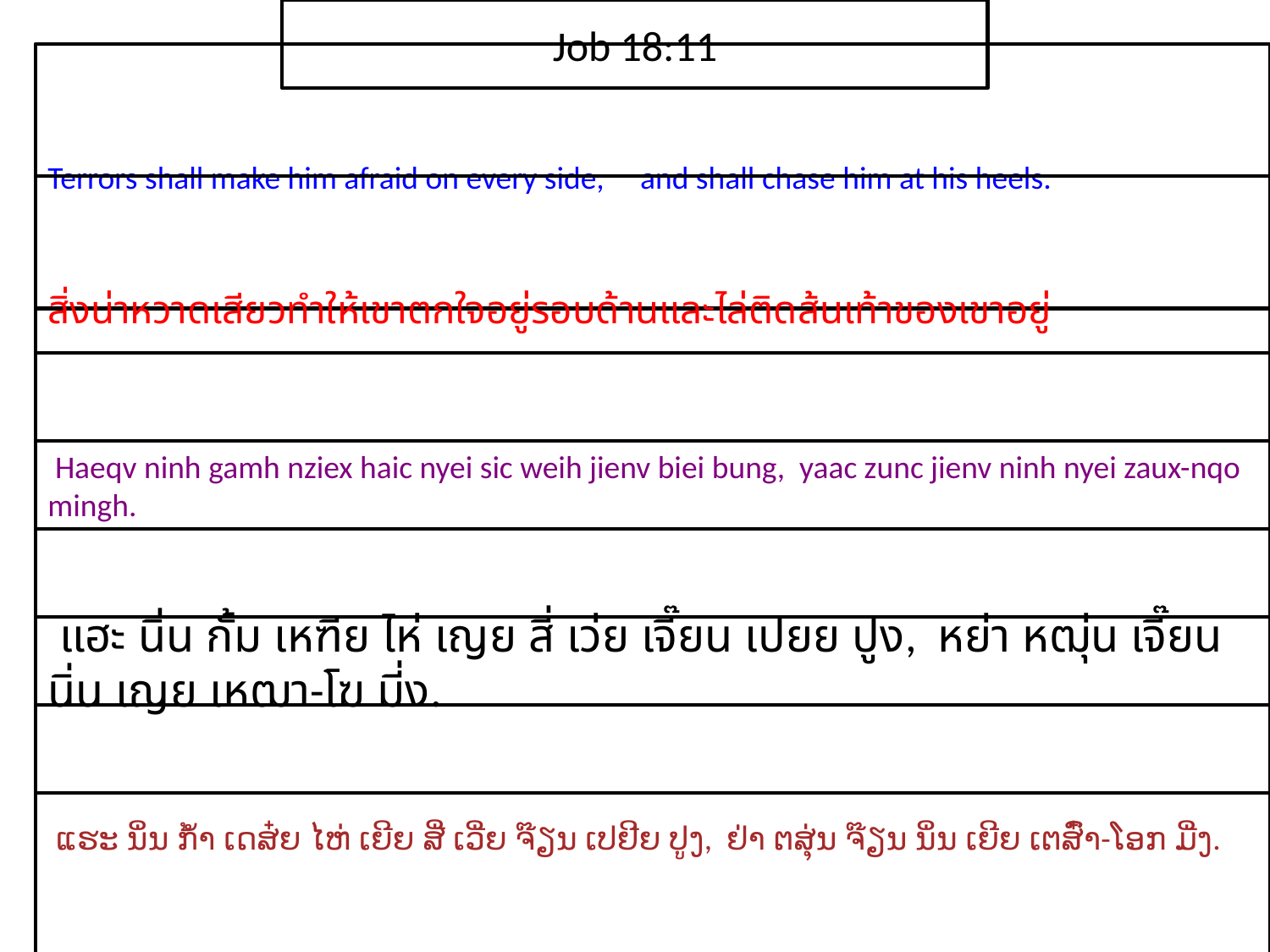

Job 18:11
Terrors shall make him afraid on every side,     and shall chase him at his heels.
สิ่ง​น่า​หวาดเสียว​ทำ​ให้​เขา​ตกใจ​อยู่​รอบ​ด้านและ​ไล่​ติด​ส้น​เท้า​ของ​เขา​อยู่
 Haeqv ninh gamh nziex haic nyei sic weih jienv biei bung,  yaac zunc jienv ninh nyei zaux-nqo mingh.
 แฮะ นิ่น กั้ม เหฑีย ไห่ เญย สี่ เว่ย เจี๊ยน เปยย ปูง,  หย่า หฒุ่น เจี๊ยน นิ่น เญย เหฒา-โฆ มี่ง.
 ແຮະ ນິ່ນ ກ້ຳ ເດສ໋ຍ ໄຫ່ ເຍີຍ ສີ່ ເວີ່ຍ ຈ໊ຽນ ເປຢີຍ ປູງ,  ຢ່າ ຕສຸ່ນ ຈ໊ຽນ ນິ່ນ ເຍີຍ ເຕສົ໋າ-ໂອກ ມີ່ງ.